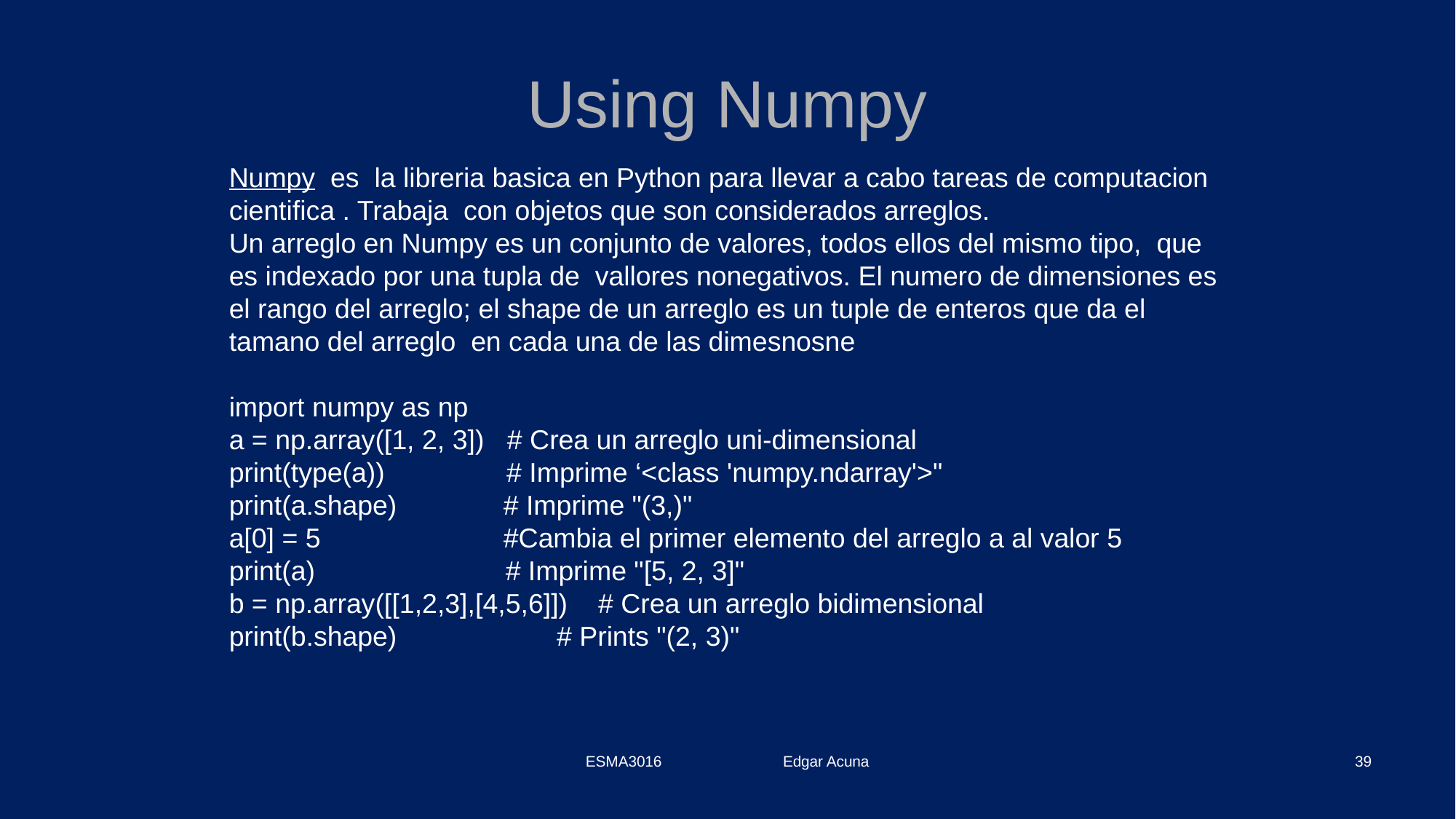

# Using Numpy
Numpy  es  la libreria basica en Python para llevar a cabo tareas de computacion  cientifica . Trabaja  con objetos que son considerados arreglos.
Un arreglo en Numpy es un conjunto de valores, todos ellos del mismo tipo,  que es indexado por una tupla de  vallores nonegativos. El numero de dimensiones es el rango del arreglo; el shape de un arreglo es un tuple de enteros que da el tamano del arreglo  en cada una de las dimesnosne

import numpy as np
a = np.array([1, 2, 3])   # Crea un arreglo uni-dimensional
print(type(a))                # Imprime ‘<class 'numpy.ndarray'>"
print(a.shape)              # Imprime "(3,)"
a[0] = 5                        #Cambia el primer elemento del arreglo a al valor 5
print(a)                         # Imprime "[5, 2, 3]"
b = np.array([[1,2,3],[4,5,6]])    # Crea un arreglo bidimensional
print(b.shape)                     # Prints "(2, 3)"

ESMA3016                             Edgar Acuna
39